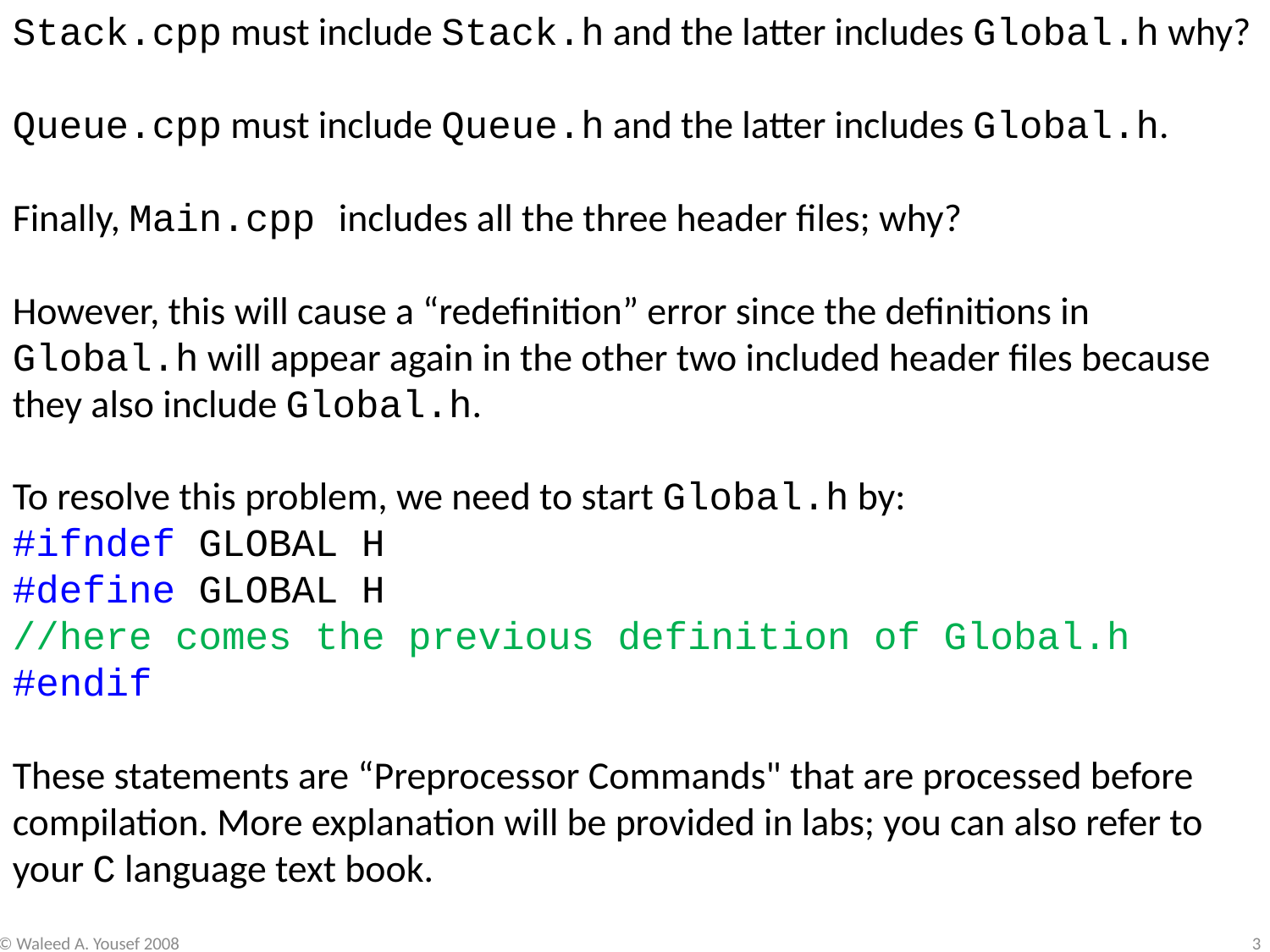

Stack.cpp must include Stack.h and the latter includes Global.h why?

Queue.cpp must include Queue.h and the latter includes Global.h.

Finally, Main.cpp includes all the three header files; why?

However, this will cause a “redefinition” error since the definitions in Global.h will appear again in the other two included header files because they also include Global.h.

To resolve this problem, we need to start Global.h by:
#ifndef GLOBAL H
#define GLOBAL H
//here comes the previous definition of Global.h
#endif

These statements are “Preprocessor Commands" that are processed before compilation. More explanation will be provided in labs; you can also refer to your C language text book.
© Waleed A. Yousef 2008
3